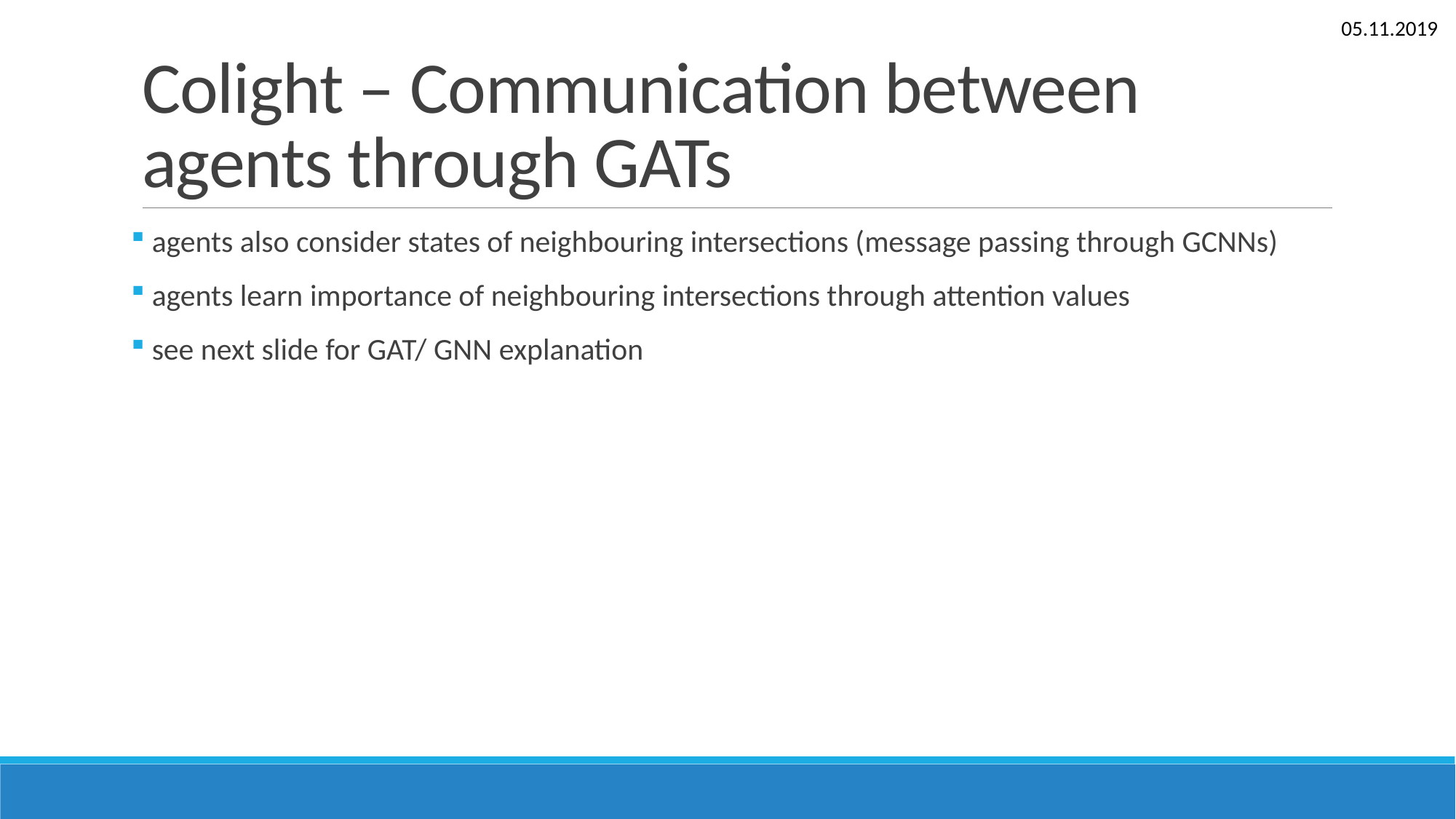

05.11.2019
# Colight – Communication between agents through GATs
 agents also consider states of neighbouring intersections (message passing through GCNNs)
 agents learn importance of neighbouring intersections through attention values
 see next slide for GAT/ GNN explanation